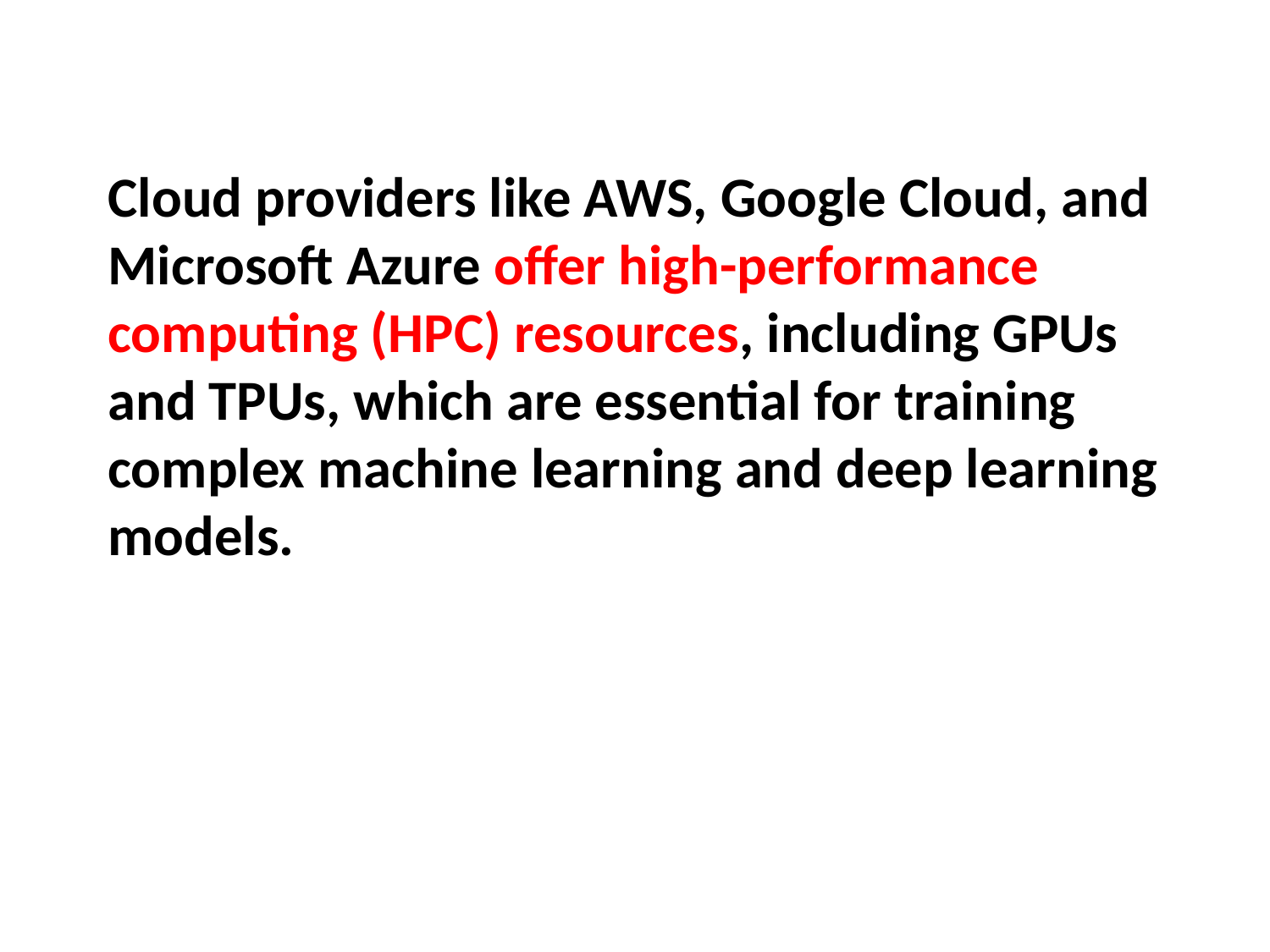

# Cloud providers like AWS, Google Cloud, and Microsoft Azure offer high-performance computing (HPC) resources, including GPUs and TPUs, which are essential for training complex machine learning and deep learning models.